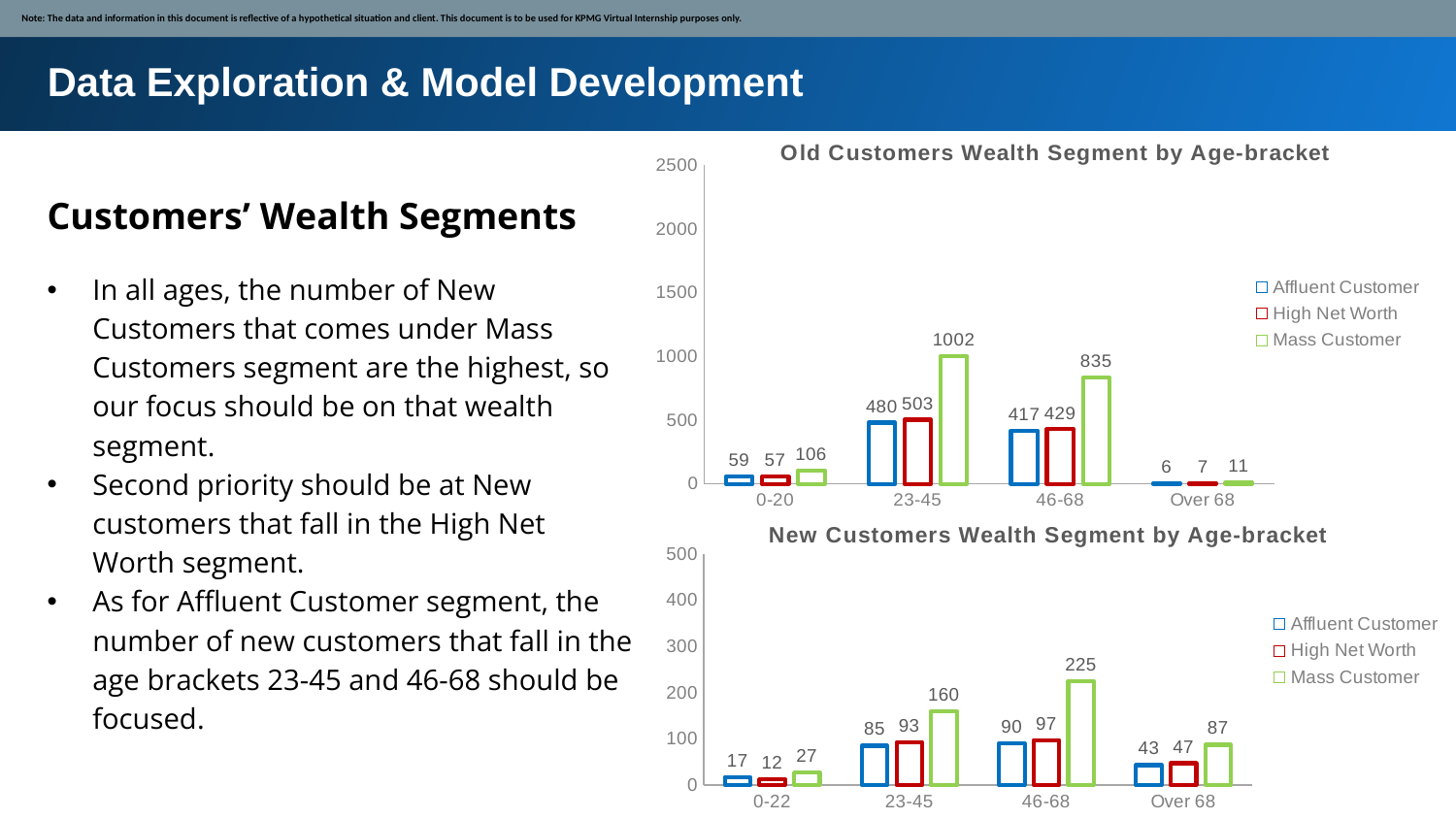

Note: The data and information in this document is reflective of a hypothetical situation and client. This document is to be used for KPMG Virtual Internship purposes only.
Data Exploration & Model Development

### Chart: Old Customers Wealth Segment by Age-bracket

| Category | Affluent Customer | High Net Worth | Mass Customer |
|---|---|---|---|
| 0-20 | 59.0 | 57.0 | 106.0 |
| 23-45 | 480.0 | 503.0 | 1002.0 |
| 46-68 | 417.0 | 429.0 | 835.0 |
| Over 68 | 6.0 | 7.0 | 11.0 |
Customers’ Wealth Segments
In all ages, the number of New Customers that comes under Mass Customers segment are the highest, so our focus should be on that wealth segment.
Second priority should be at New customers that fall in the High Net Worth segment.
As for Affluent Customer segment, the number of new customers that fall in the age brackets 23-45 and 46-68 should be focused.

### Chart: New Customers Wealth Segment by Age-bracket

| Category | Affluent Customer | High Net Worth | Mass Customer |
|---|---|---|---|
| 0-22 | 17.0 | 12.0 | 27.0 |
| 23-45 | 85.0 | 93.0 | 160.0 |
| 46-68 | 90.0 | 97.0 | 225.0 |
| Over 68 | 43.0 | 47.0 | 87.0 |